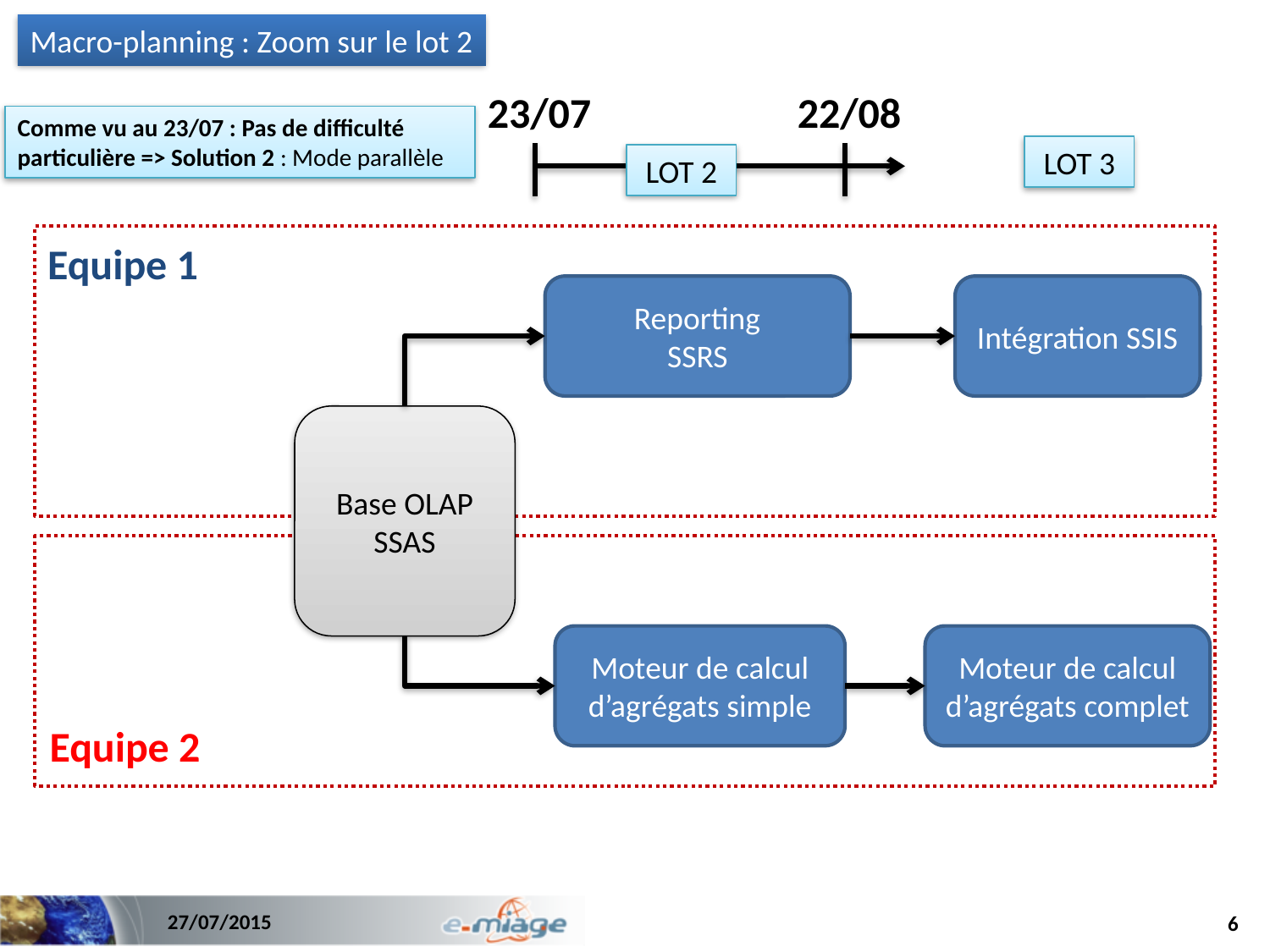

Macro-planning : Zoom sur le lot 2
23/07
22/08
Comme vu au 23/07 : Pas de difficulté particulière => Solution 2 : Mode parallèle
LOT 3
LOT 2

Equipe 1
Reporting
SSRS
Intégration SSIS
Base OLAP
SSAS

Moteur de calcul d’agrégats simple
Moteur de calcul d’agrégats complet
Equipe 2